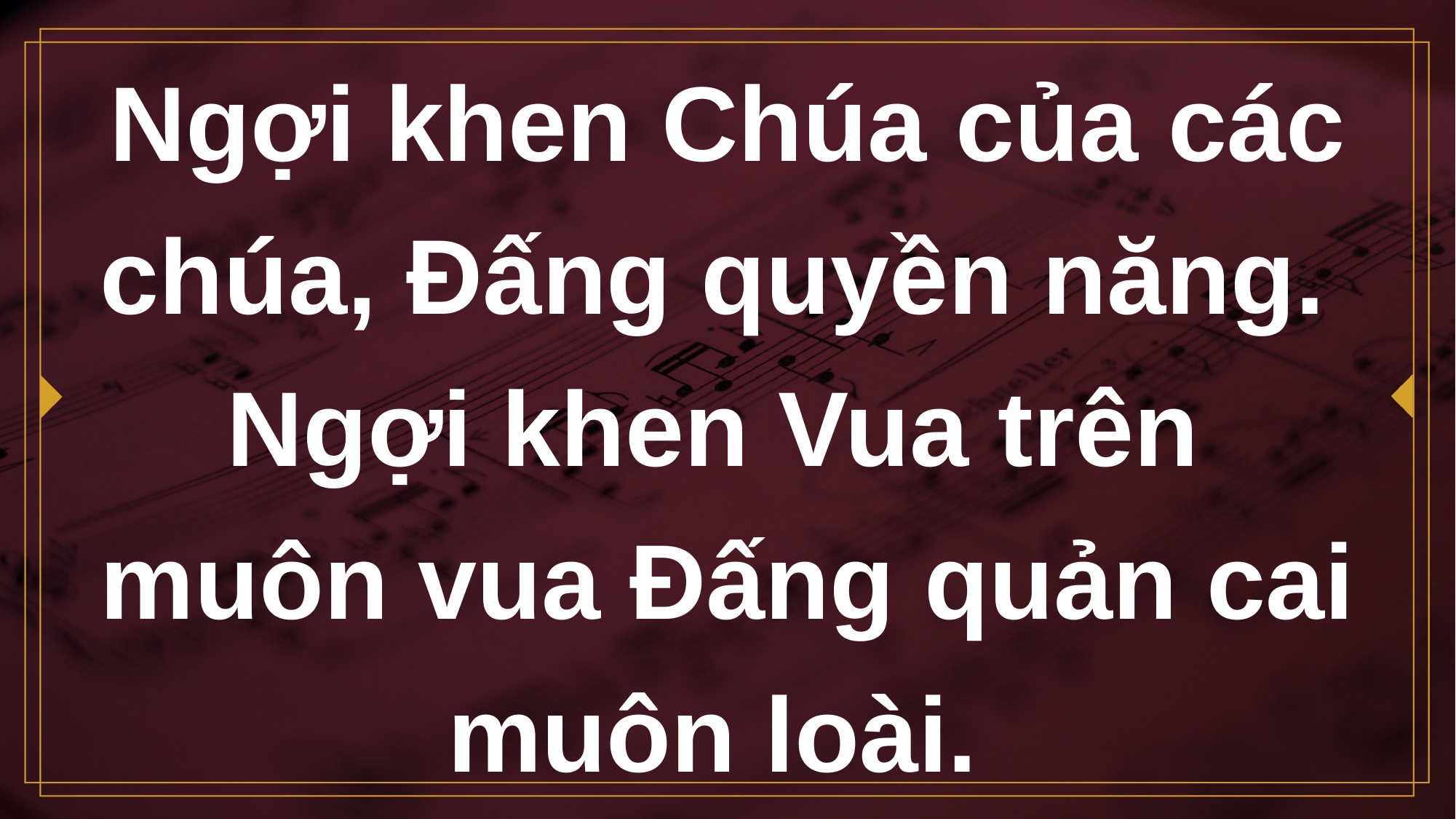

# Ngợi khen Chúa của các chúa, Đấng quyền năng.
Ngợi khen Vua trên
muôn vua Đấng quản cai muôn loài.